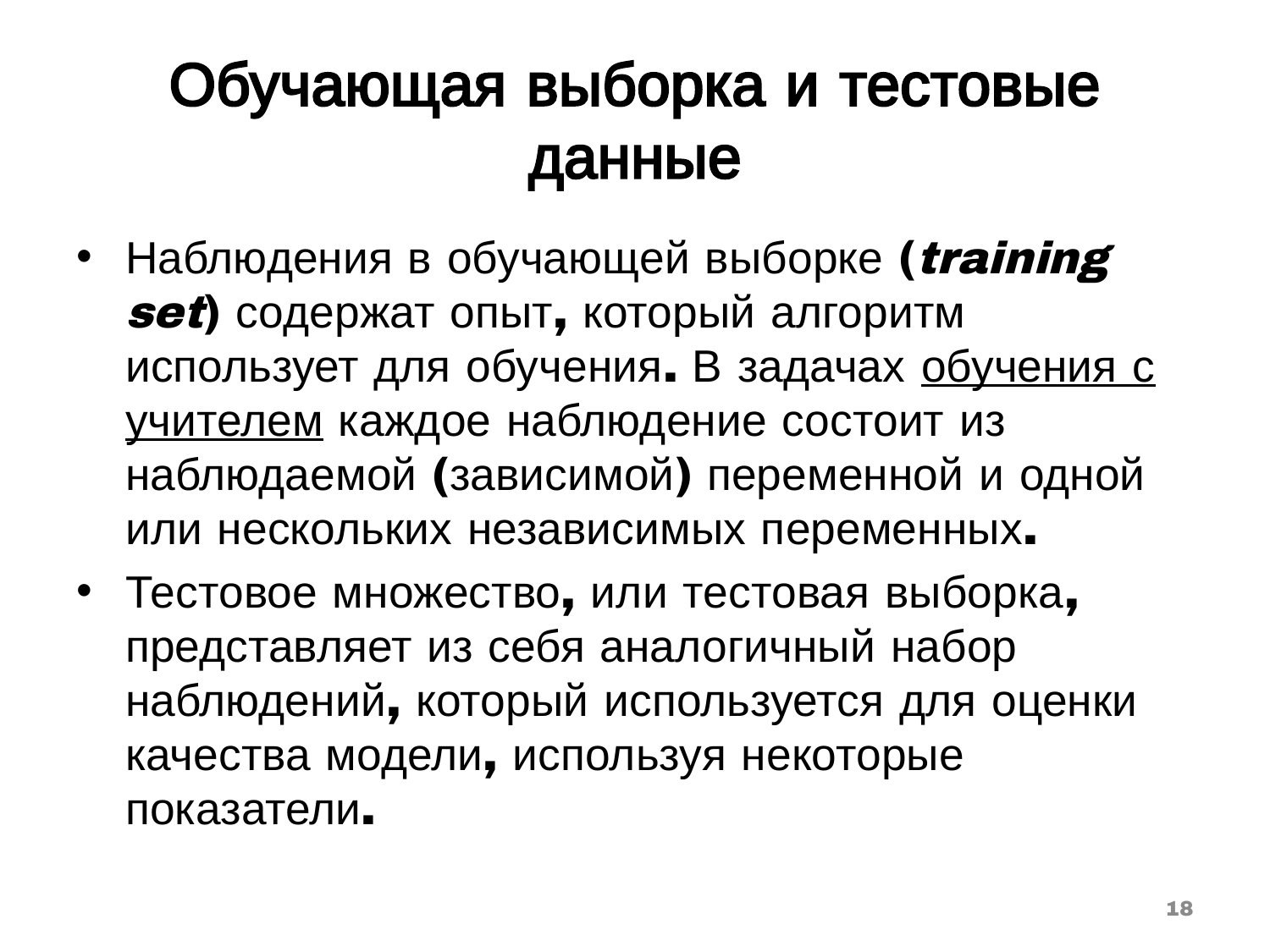

# Обучающая выборка и тестовые данные
Наблюдения в обучающей выборке (training set) содержат опыт, который алгоритм использует для обучения. В задачах обучения с учителем каждое наблюдение состоит из наблюдаемой (зависимой) переменной и одной или нескольких независимых переменных.
Тестовое множество, или тестовая выборка, представляет из себя аналогичный набор наблюдений, который используется для оценки качества модели, используя некоторые показатели.

18